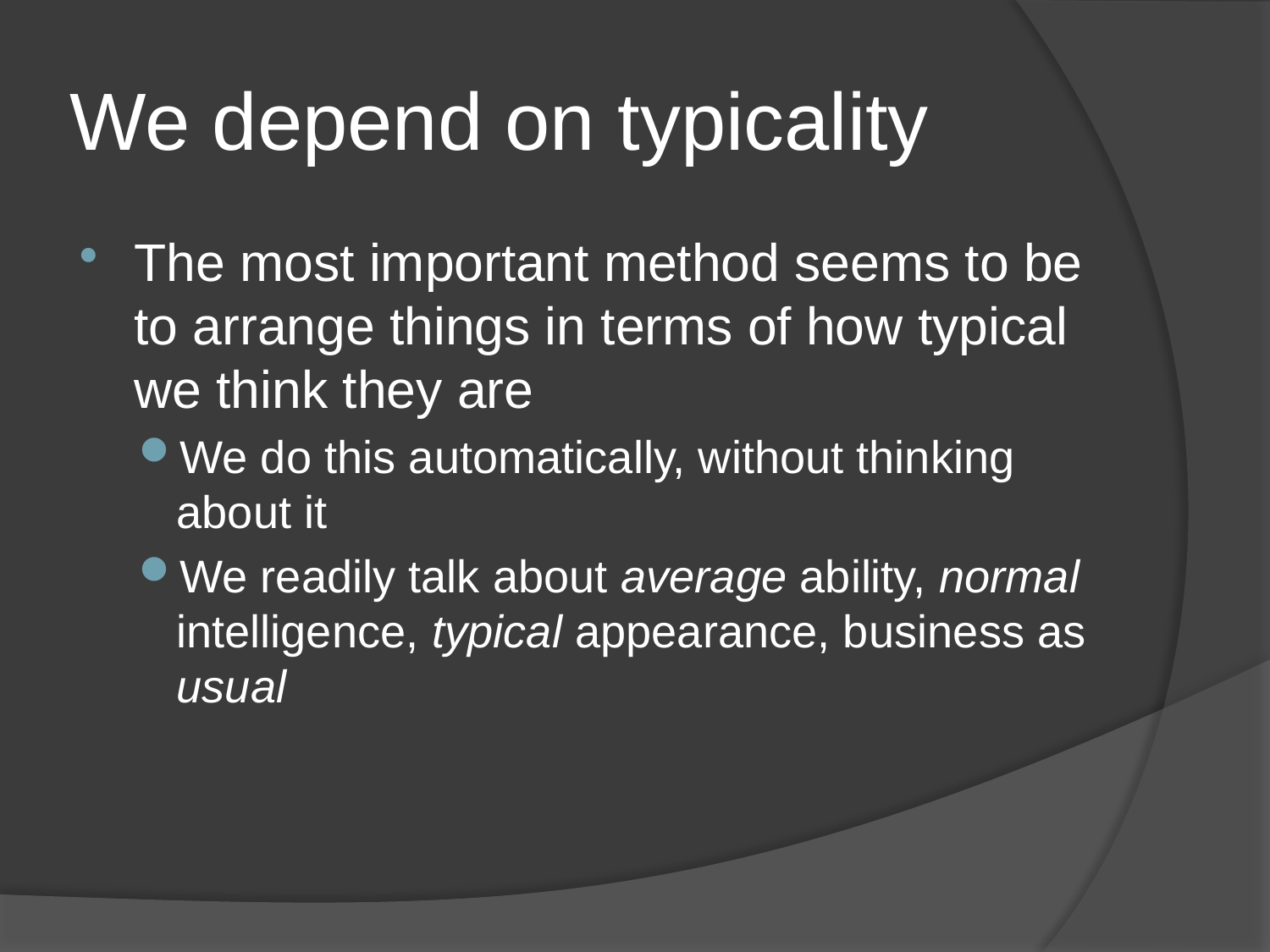

# We depend on typicality
The most important method seems to be to arrange things in terms of how typical we think they are
We do this automatically, without thinking about it
We readily talk about average ability, normal intelligence, typical appearance, business as usual